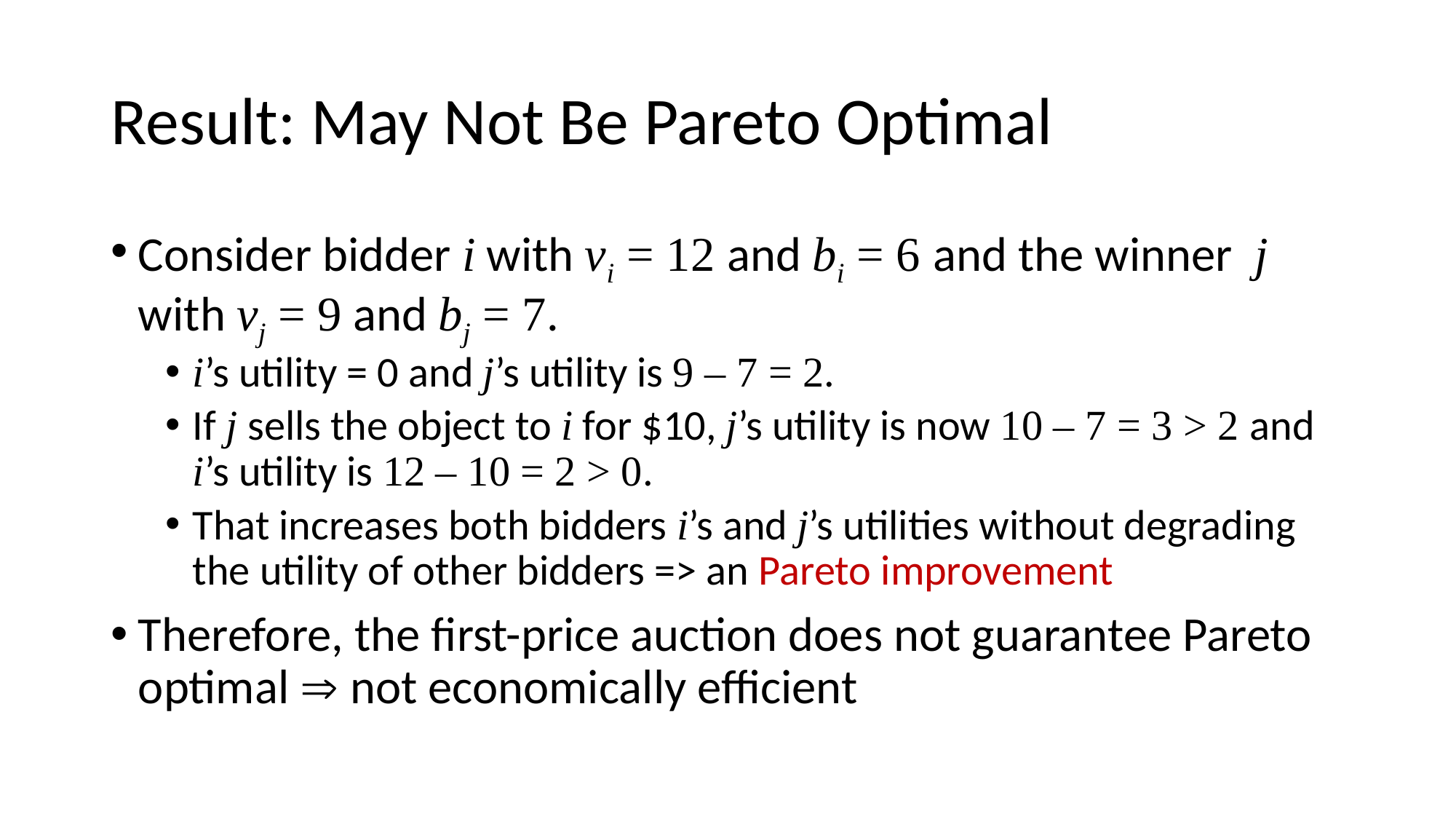

# Result: May Not Be Pareto Optimal
Consider bidder i with vi = 12 and bi = 6 and the winner  j with vj = 9 and bj = 7.
i’s utility = 0 and j’s utility is 9 – 7 = 2.
If j sells the object to i for $10, j’s utility is now 10 – 7 = 3 > 2 and i’s utility is 12 – 10 = 2 > 0.
That increases both bidders i’s and j’s utilities without degrading the utility of other bidders => an Pareto improvement
Therefore, the first-price auction does not guarantee Pareto optimal ⇒ not economically efficient